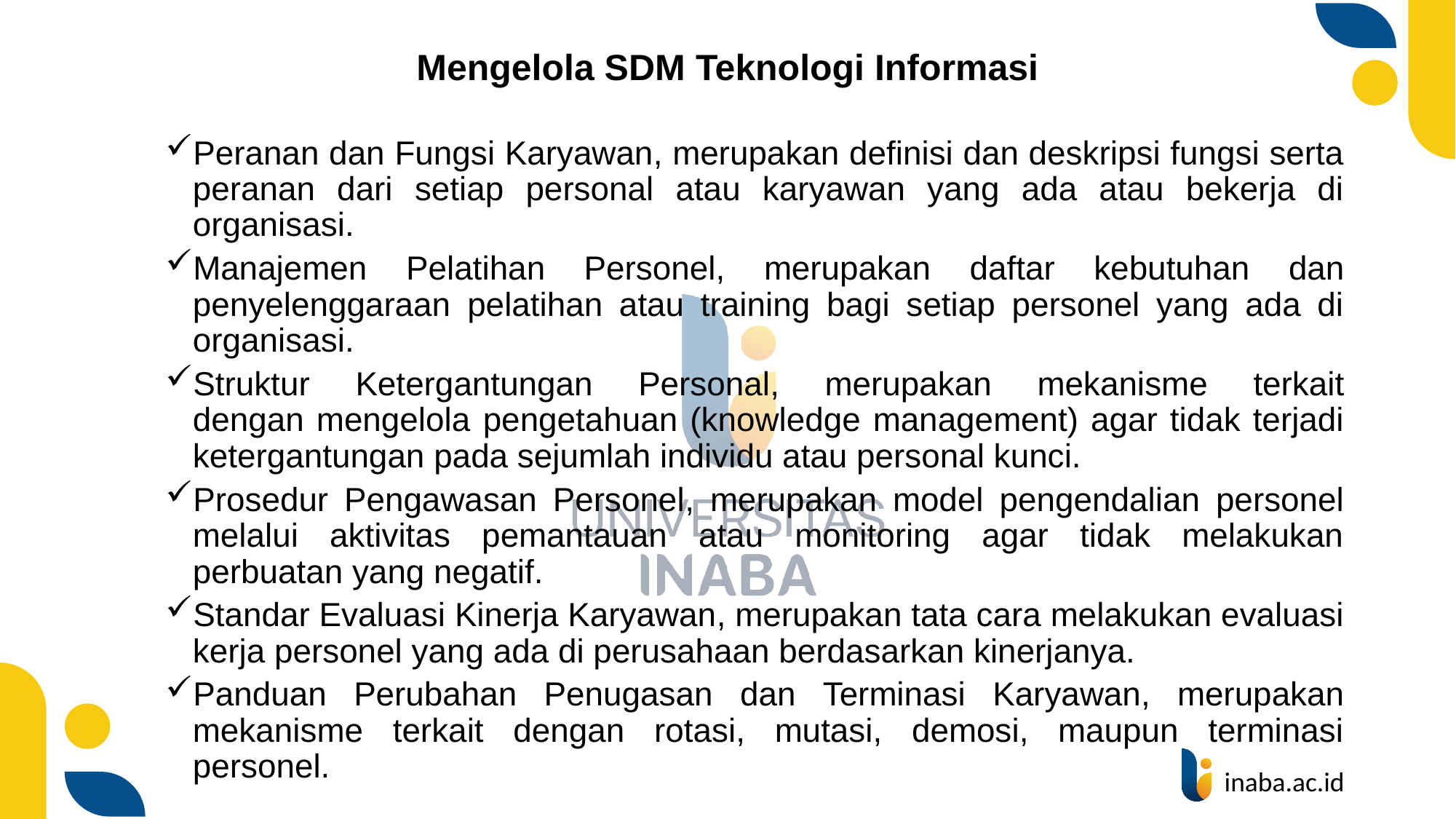

# Mengelola SDM Teknologi Informasi
Peranan dan Fungsi Karyawan, merupakan definisi dan deskripsi fungsi serta
peranan dari setiap personal atau karyawan yang ada atau bekerja di organisasi.
Manajemen Pelatihan Personel, merupakan daftar kebutuhan dan
penyelenggaraan pelatihan atau training bagi setiap personel yang ada di
organisasi.
Struktur Ketergantungan Personal, merupakan mekanisme terkait
dengan mengelola pengetahuan (knowledge management) agar tidak terjadi
ketergantungan pada sejumlah individu atau personal kunci.
Prosedur Pengawasan Personel, merupakan model pengendalian personel
melalui aktivitas pemantauan atau monitoring agar tidak melakukan perbuatan yang negatif.
Standar Evaluasi Kinerja Karyawan, merupakan tata cara melakukan evaluasi
kerja personel yang ada di perusahaan berdasarkan kinerjanya.
Panduan Perubahan Penugasan dan Terminasi Karyawan, merupakan
mekanisme terkait dengan rotasi, mutasi, demosi, maupun terminasi personel.